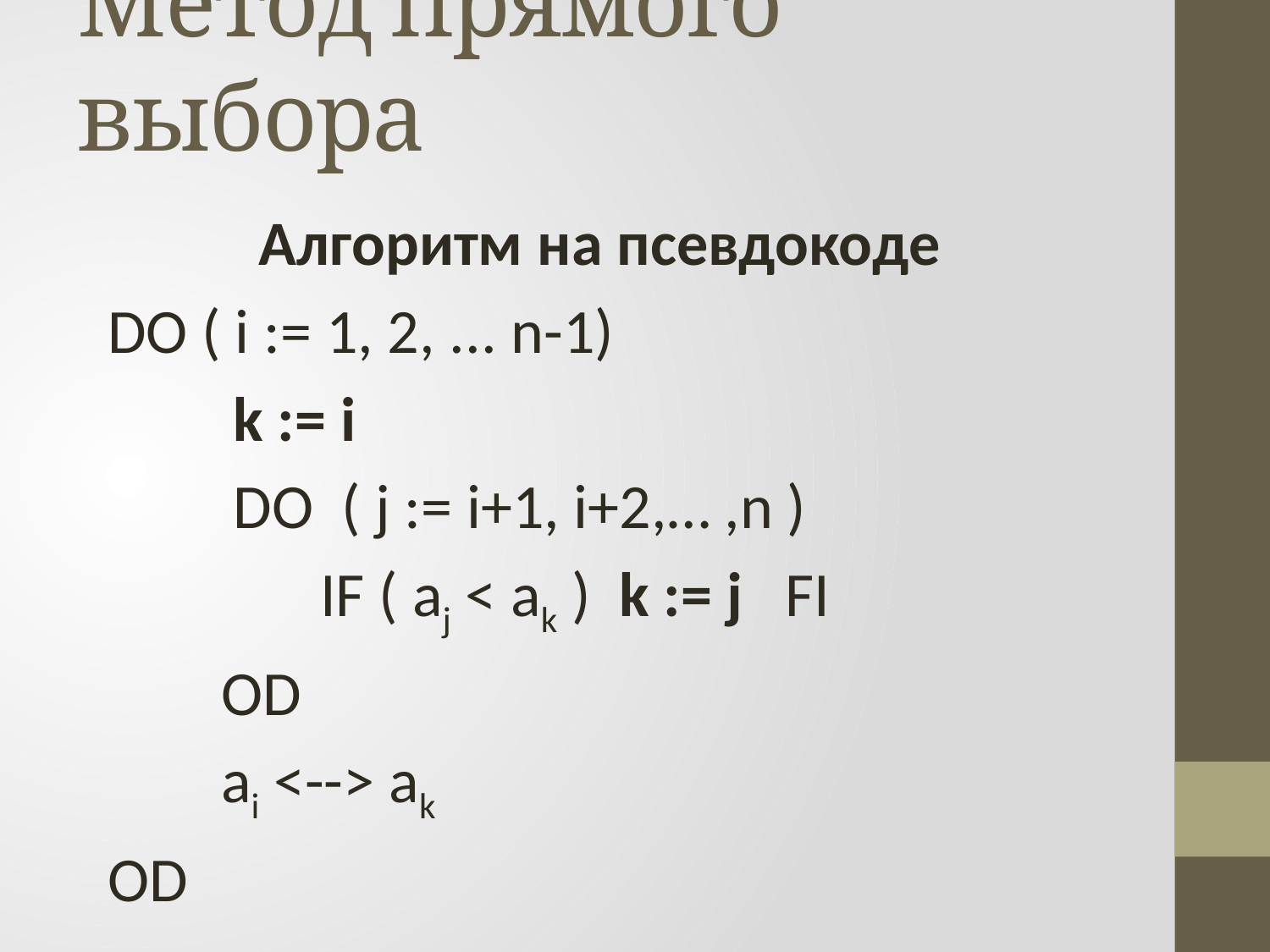

# Метод прямого выбора
Алгоритм на псевдокоде
DO ( i := 1, 2, ... n-1)
	k := i
	DO  ( j := i+1, i+2,… ,n )
               IF ( aj < ak )  k := j   FI
        OD
        ai <--> ak
OD